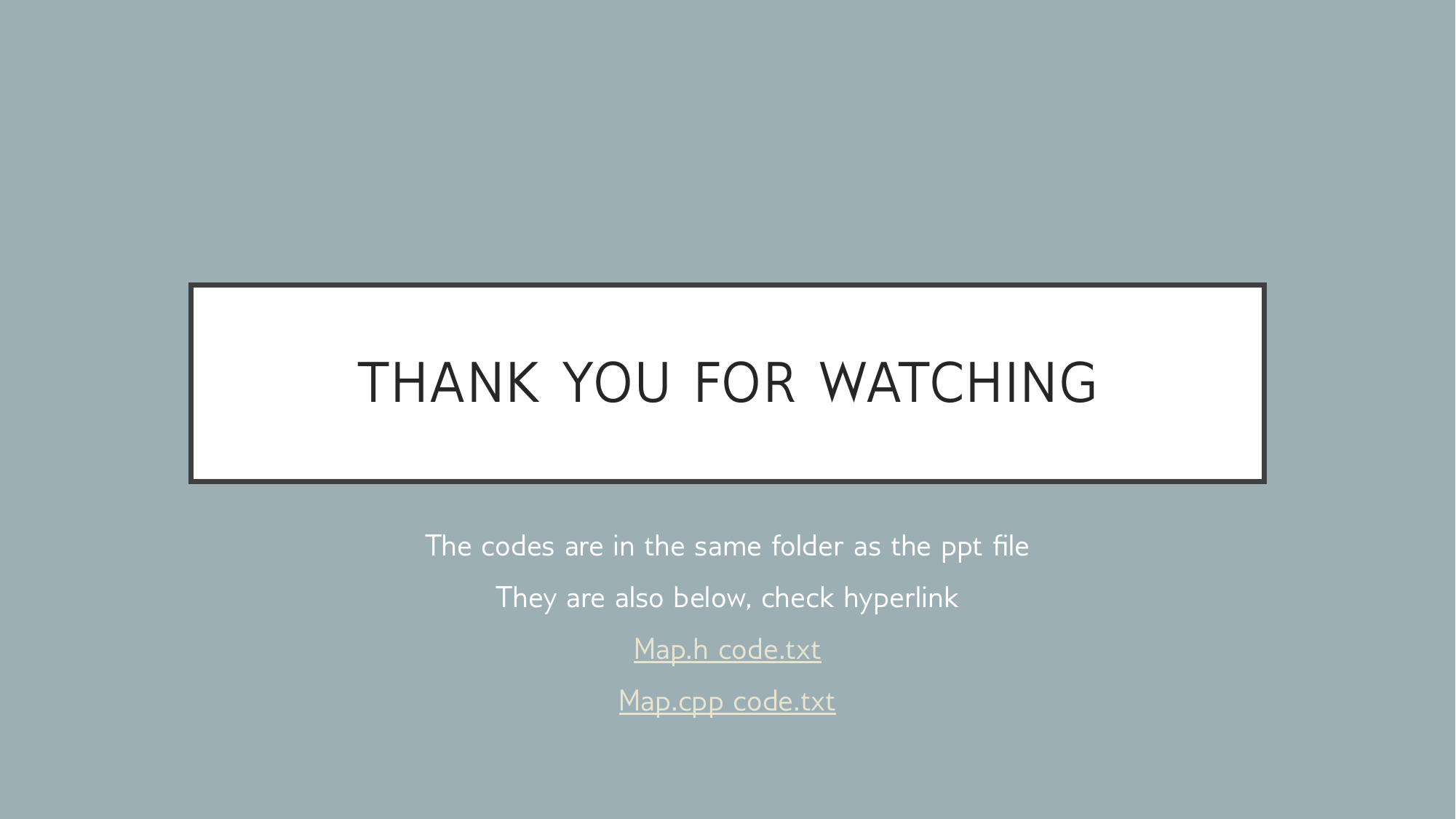

# Thank you for watching
The codes are in the same folder as the ppt file
They are also below, check hyperlink
Map.h code.txt
Map.cpp code.txt